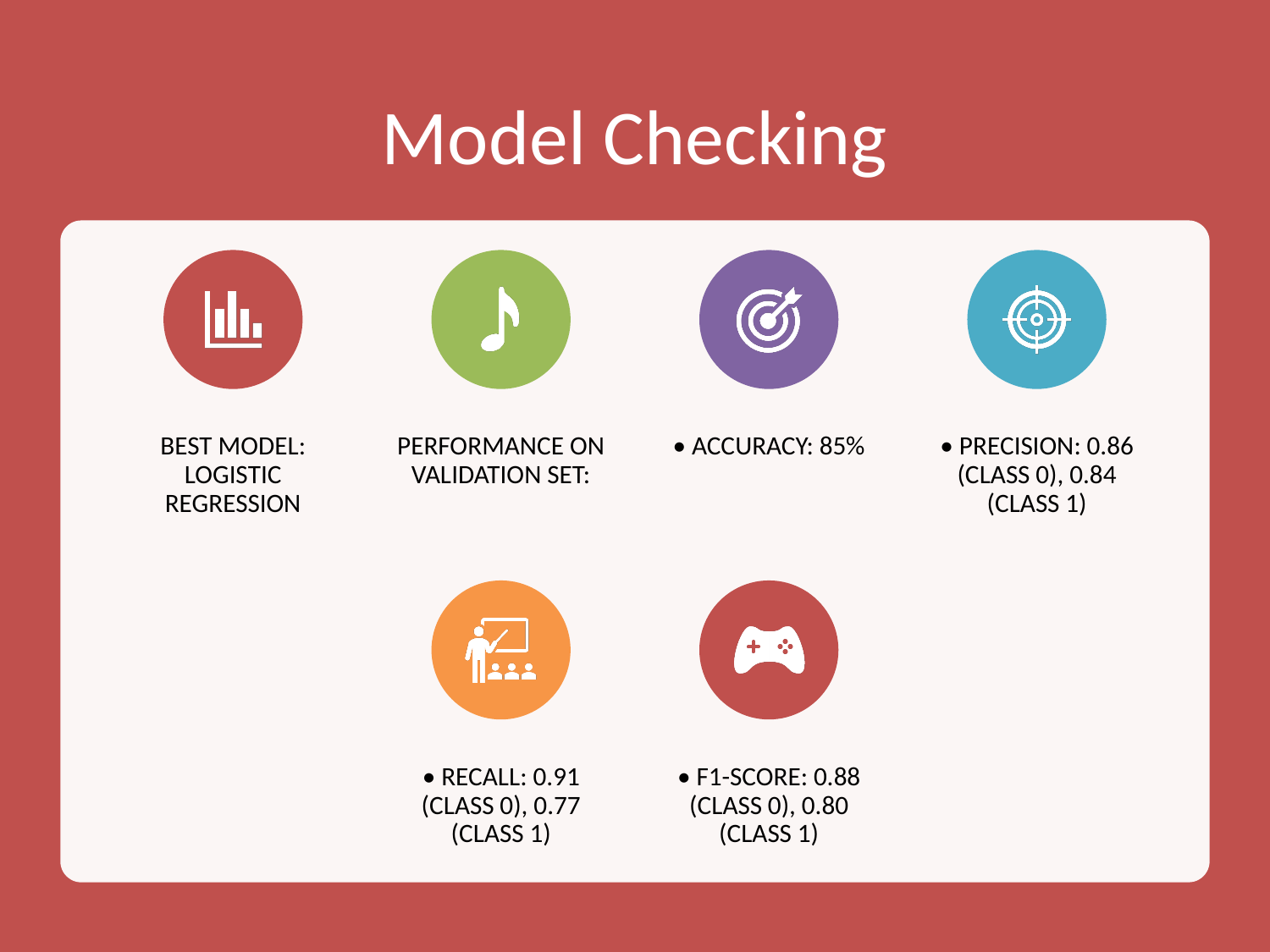

# Model Checking

Best Model: Logistic Regression
Performance on validation set:
• Accuracy: 85%
• Precision: 0.86 (Class 0), 0.84 (Class 1)
• Recall: 0.91 (Class 0), 0.77 (Class 1)
• F1-score: 0.88 (Class 0), 0.80 (Class 1)